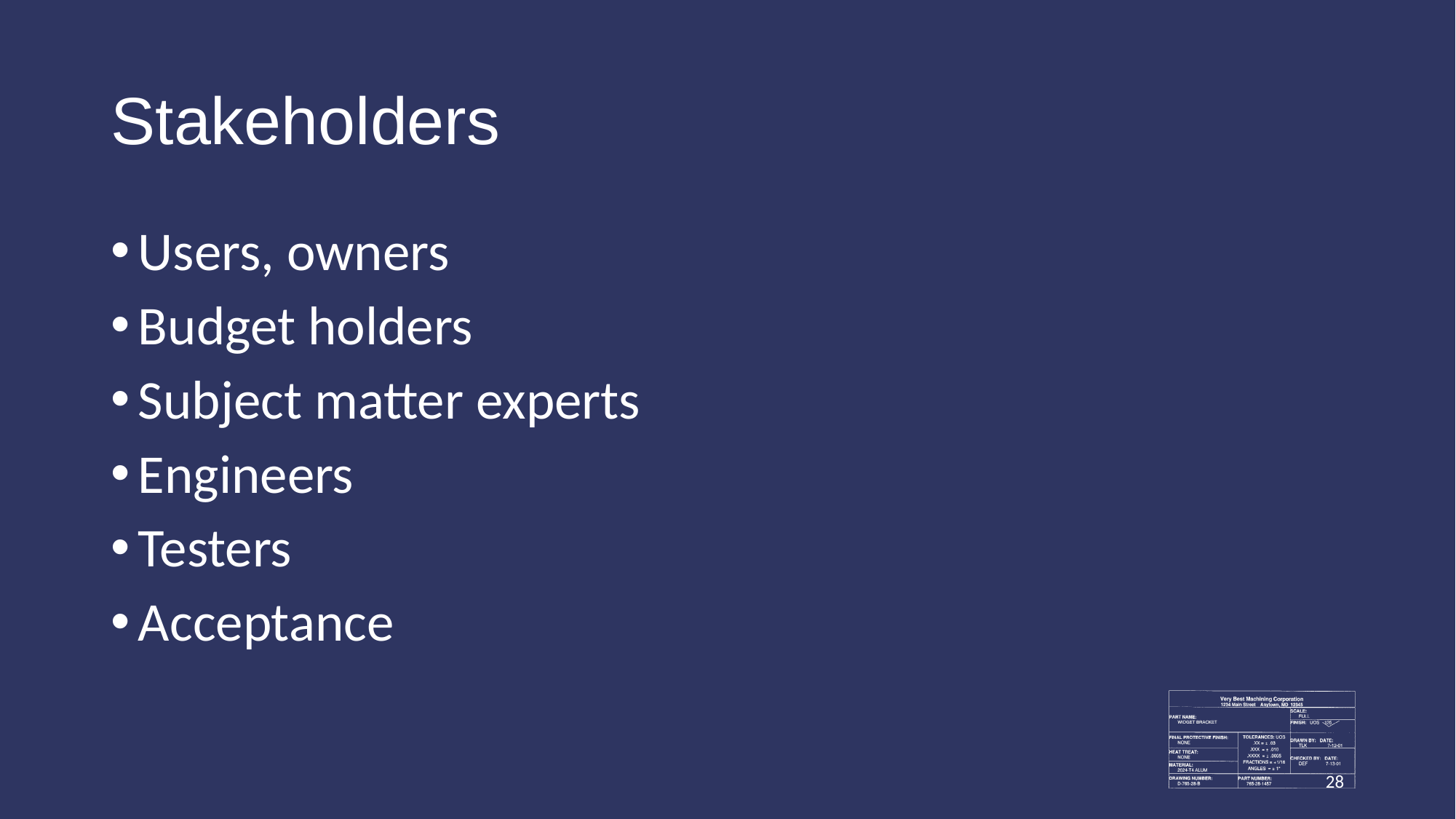

# Stakeholders
Users, owners
Budget holders
Subject matter experts
Engineers
Testers
Acceptance

28